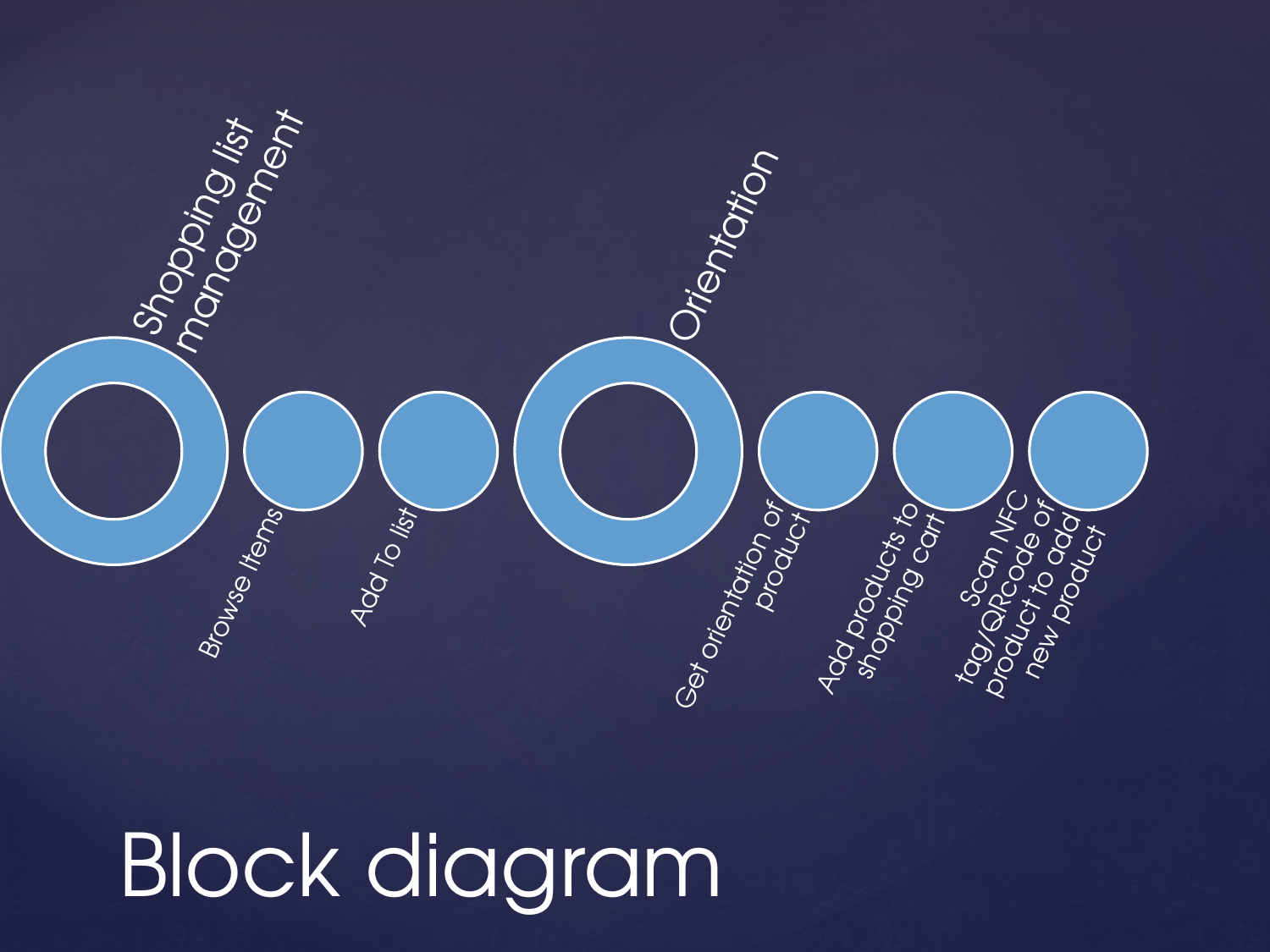

Shopping list management
Browse Items
Add To list
Orientation
Get orientation of product
Add products to shopping cart
Scan NFC tag/QRcode of product to add new product
# Block diagram